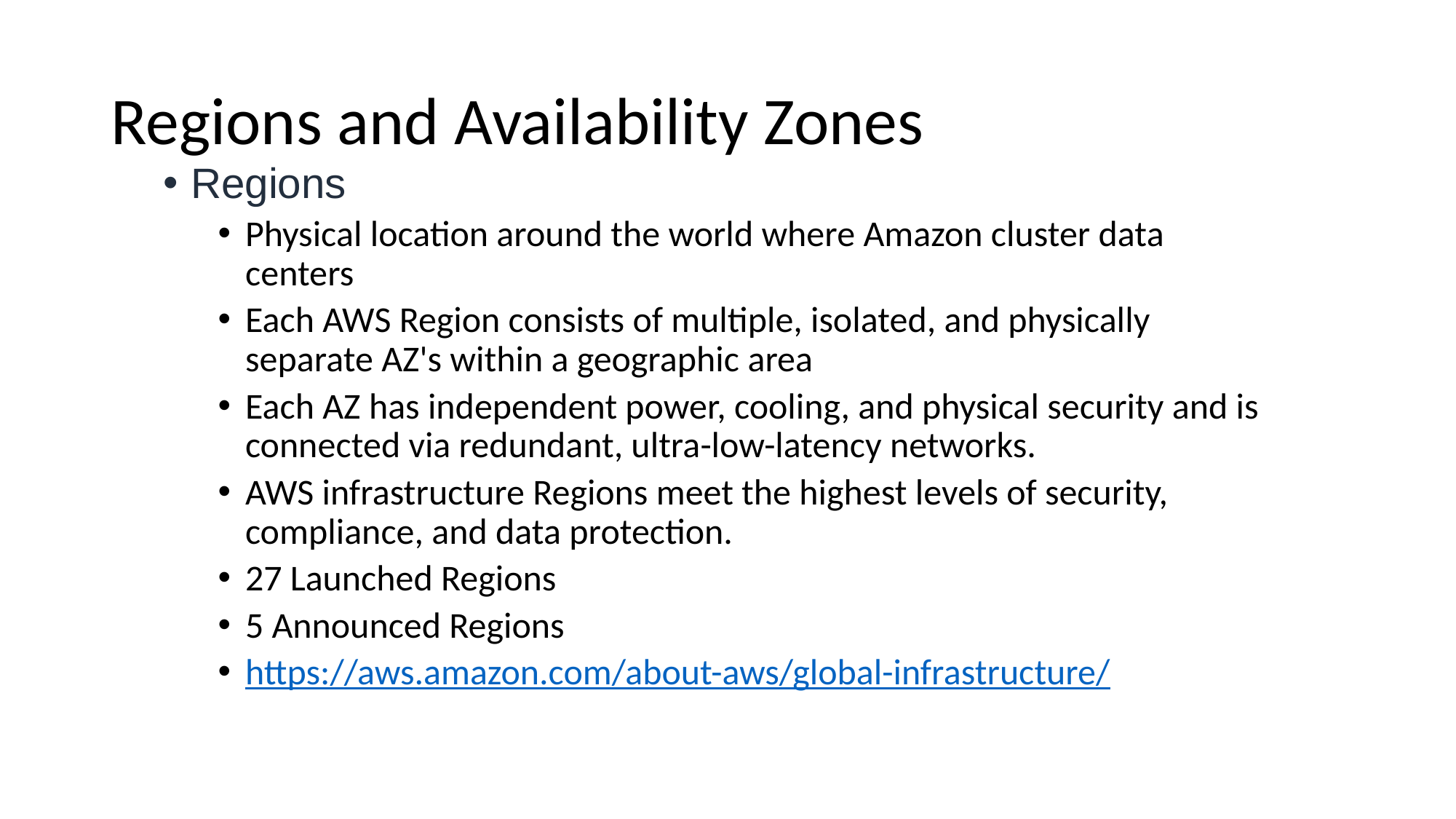

# Regions and Availability Zones
Regions
Physical location around the world where Amazon cluster data centers
Each AWS Region consists of multiple, isolated, and physically separate AZ's within a geographic area
Each AZ has independent power, cooling, and physical security and is connected via redundant, ultra-low-latency networks.
AWS infrastructure Regions meet the highest levels of security, compliance, and data protection.
27 Launched Regions
5 Announced Regions
https://aws.amazon.com/about-aws/global-infrastructure/